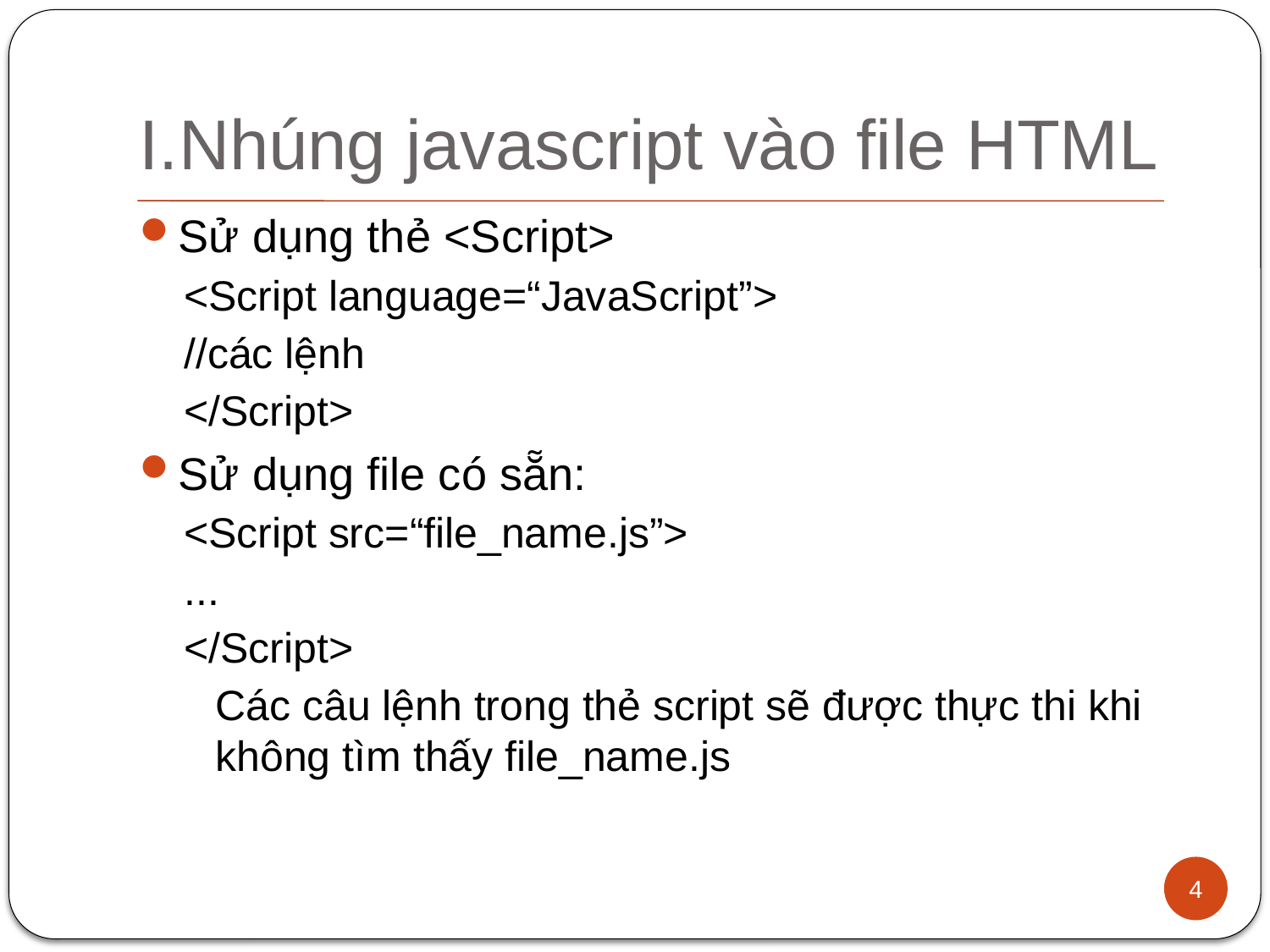

# I.Nhúng javascript vào file HTML
Sử dụng thẻ <Script>
<Script language=“JavaScript”>
//các lệnh
</Script>
Sử dụng file có sẵn:
<Script src=“file_name.js”>
...
</Script>
	Các câu lệnh trong thẻ script sẽ được thực thi khi không tìm thấy file_name.js

4